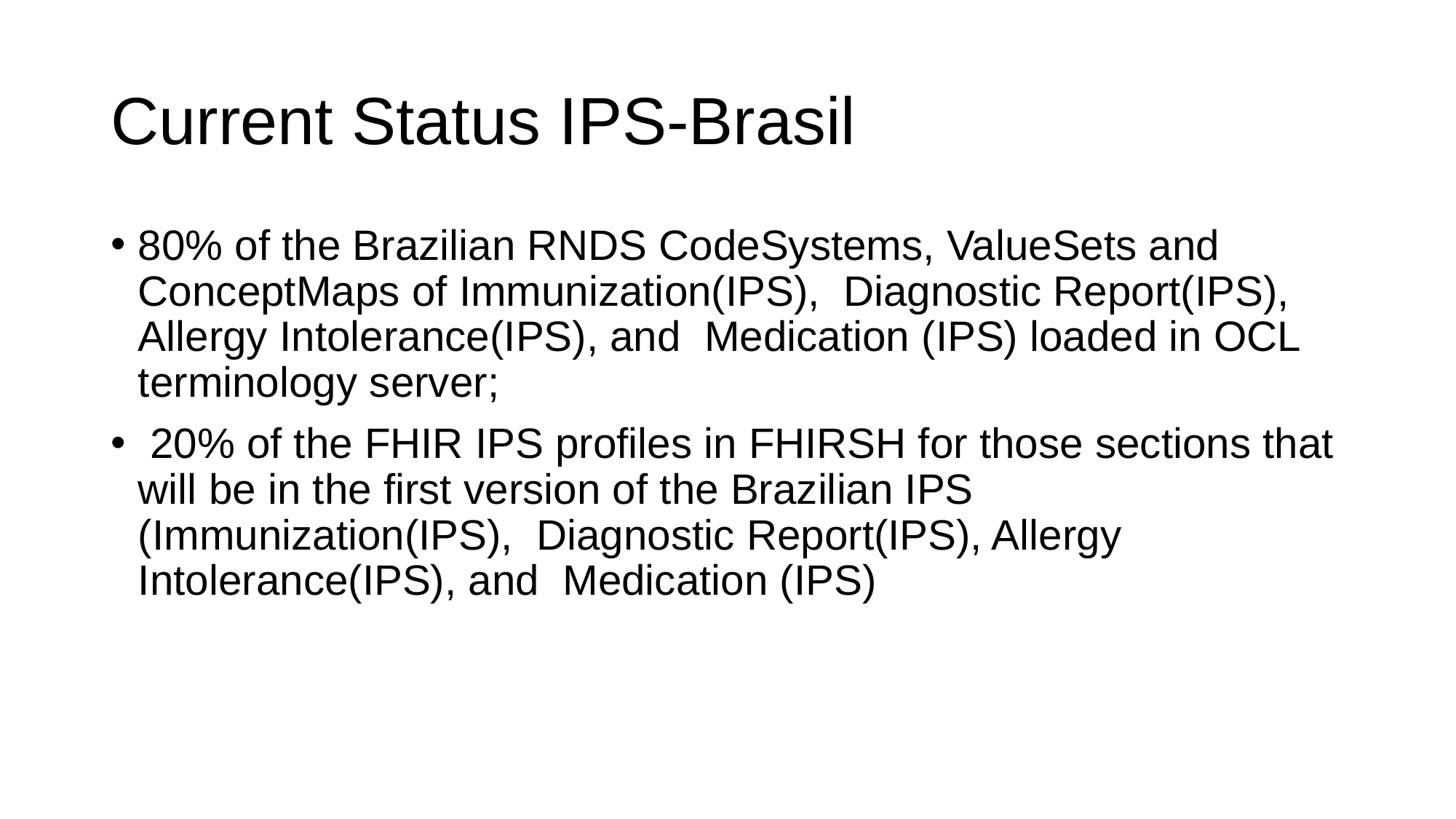

# Current Status IPS-Brasil
80% of the Brazilian RNDS CodeSystems, ValueSets and ConceptMaps of Immunization(IPS),  Diagnostic Report(IPS), Allergy Intolerance(IPS), and  Medication (IPS) loaded in OCL terminology server;
 20% of the FHIR IPS profiles in FHIRSH for those sections that will be in the first version of the Brazilian IPS (Immunization(IPS),  Diagnostic Report(IPS), Allergy Intolerance(IPS), and  Medication (IPS)